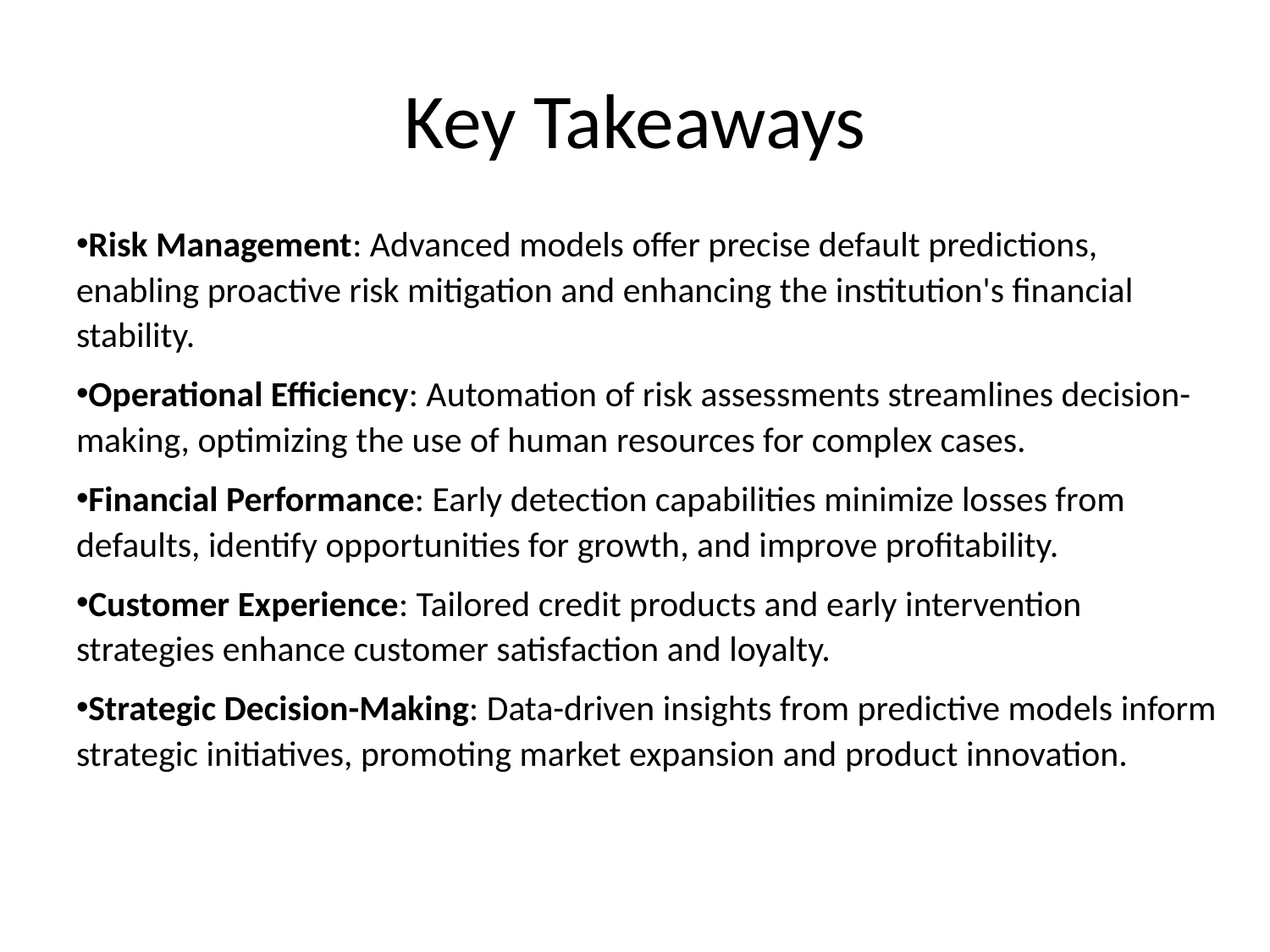

# Key Takeaways
Risk Management: Advanced models offer precise default predictions, enabling proactive risk mitigation and enhancing the institution's financial stability.
Operational Efficiency: Automation of risk assessments streamlines decision-making, optimizing the use of human resources for complex cases.
Financial Performance: Early detection capabilities minimize losses from defaults, identify opportunities for growth, and improve profitability.
Customer Experience: Tailored credit products and early intervention strategies enhance customer satisfaction and loyalty.
Strategic Decision-Making: Data-driven insights from predictive models inform strategic initiatives, promoting market expansion and product innovation.